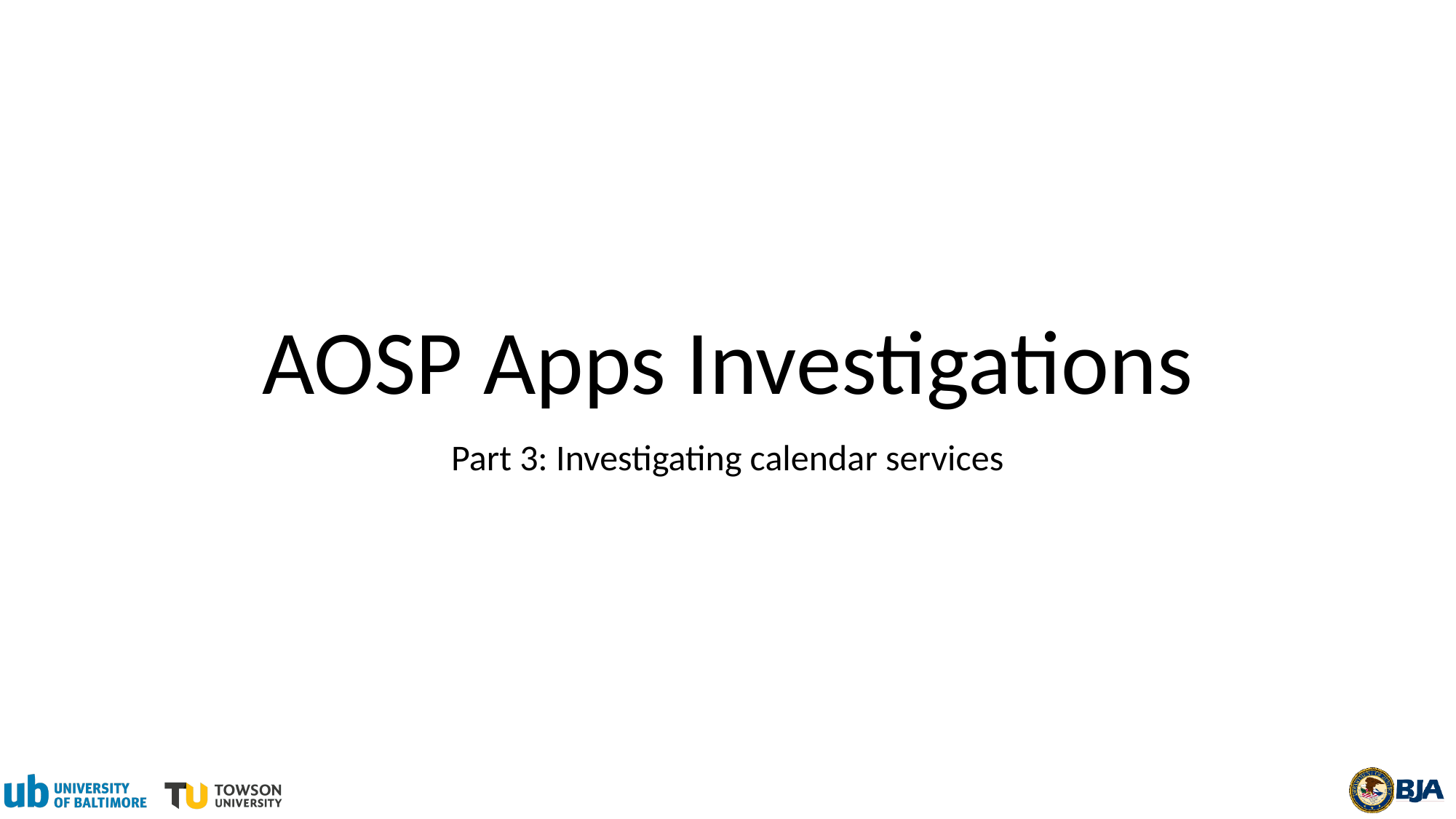

# AOSP Apps Investigations
Part 3: Investigating calendar services